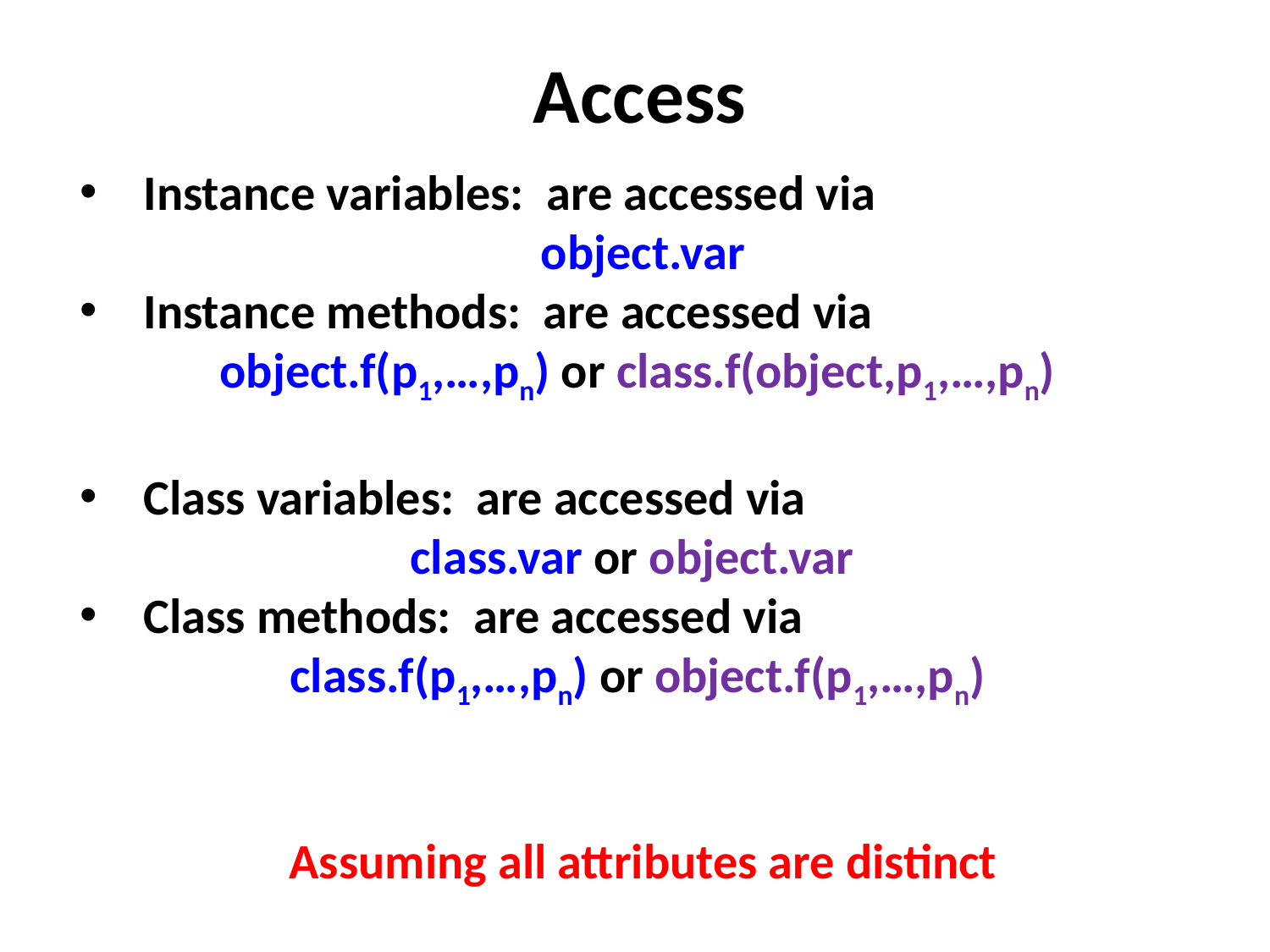

# Access
Instance variables:  are accessed via
object.var
Instance methods:  are accessed via
object.f(p1,…,pn) or class.f(object,p1,…,pn)

Class variables:  are accessed via
class.var or object.var
Class methods:  are accessed via
class.f(p1,…,pn) or object.f(p1,…,pn)

Assuming all attributes are distinct